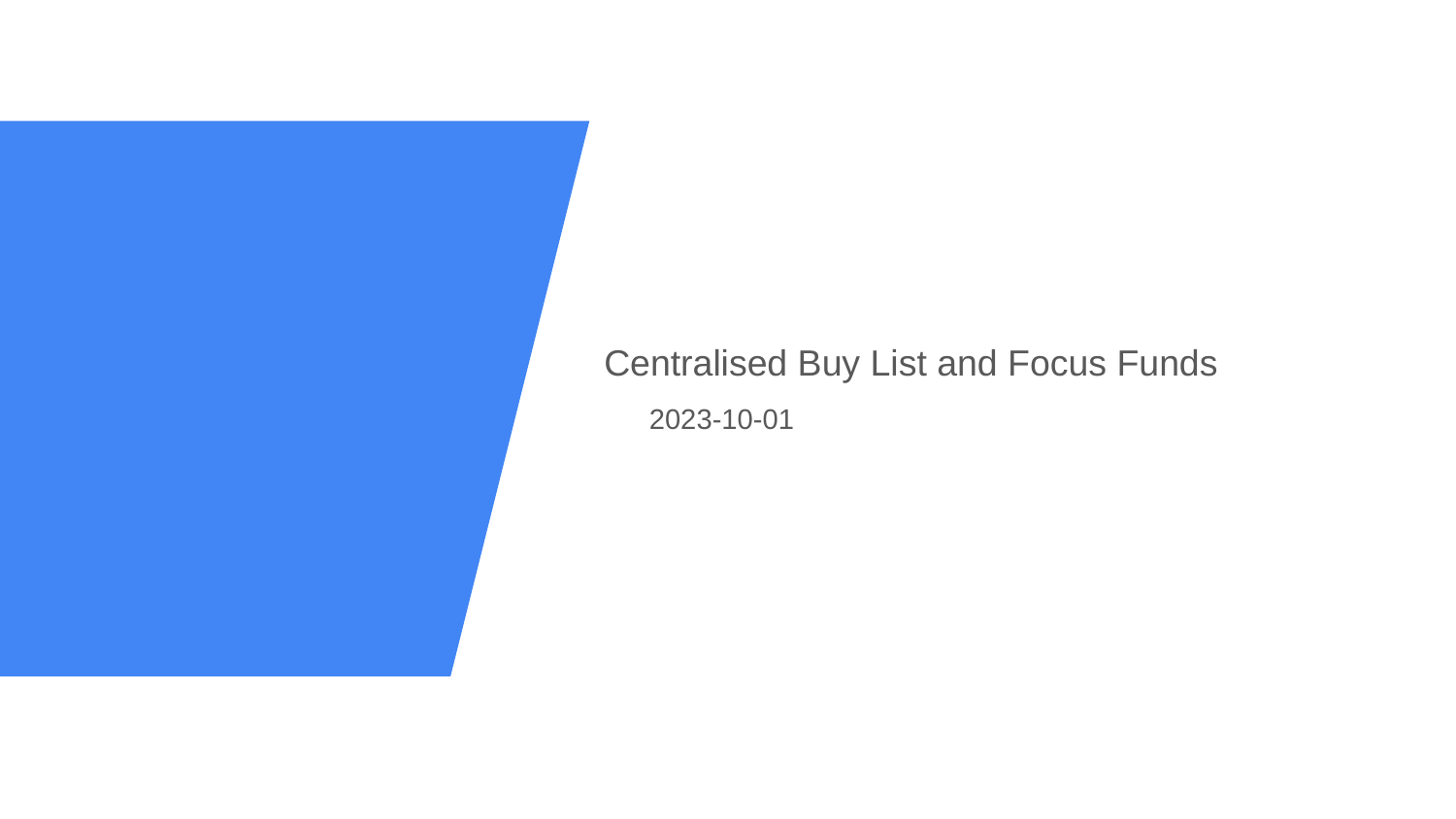

Centralised Buy List and Focus Funds
2023-10-01